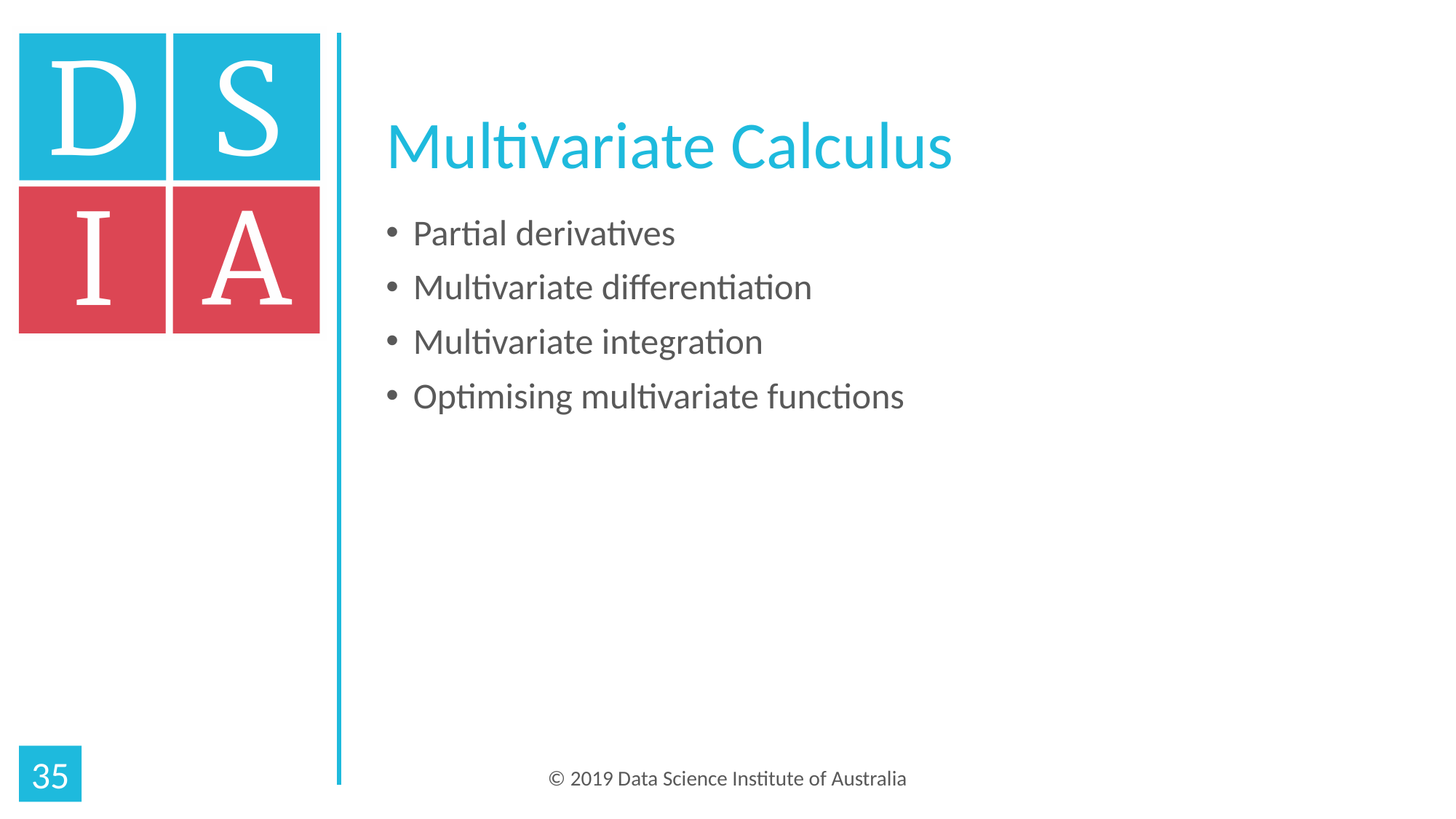

# Multivariate Calculus
Partial derivatives
Multivariate differentiation
Multivariate integration
Optimising multivariate functions

35